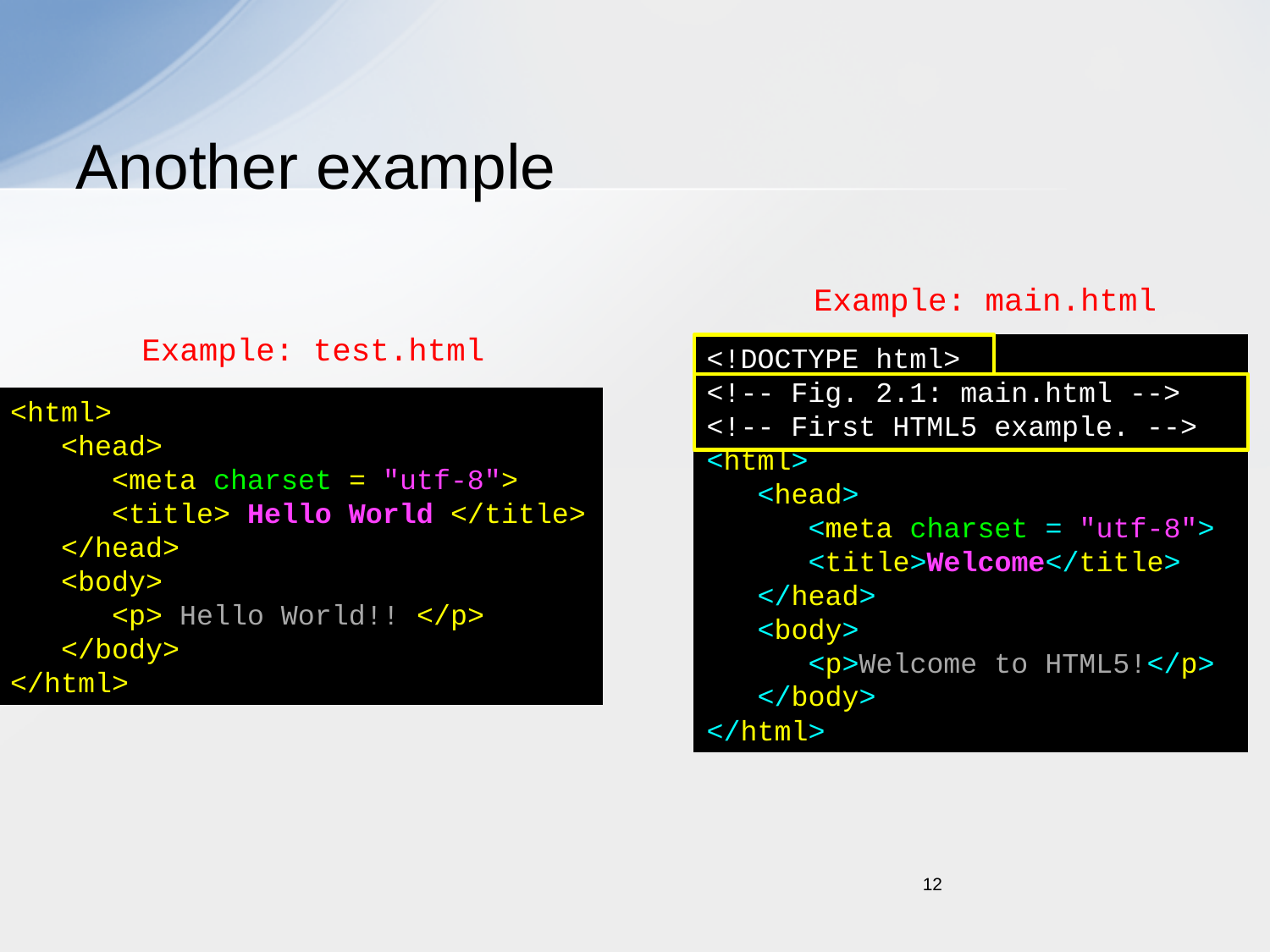

# Another example

Example: main.html
Example: test.html
<!DOCTYPE html>
<!-- Fig. 2.1: main.html -->
<!-- First HTML5 example. -->
<html>
   <head>
      <meta charset = "utf-8">
      <title>Welcome</title>
   </head>
   <body>
      <p>Welcome to HTML5!</p>
   </body>
</html>

<html>
   <head>
      <meta charset = "utf-8">
      <title> Hello World </title>
   </head>
   <body>
      <p> Hello World!! </p>
   </body>
</html>
12